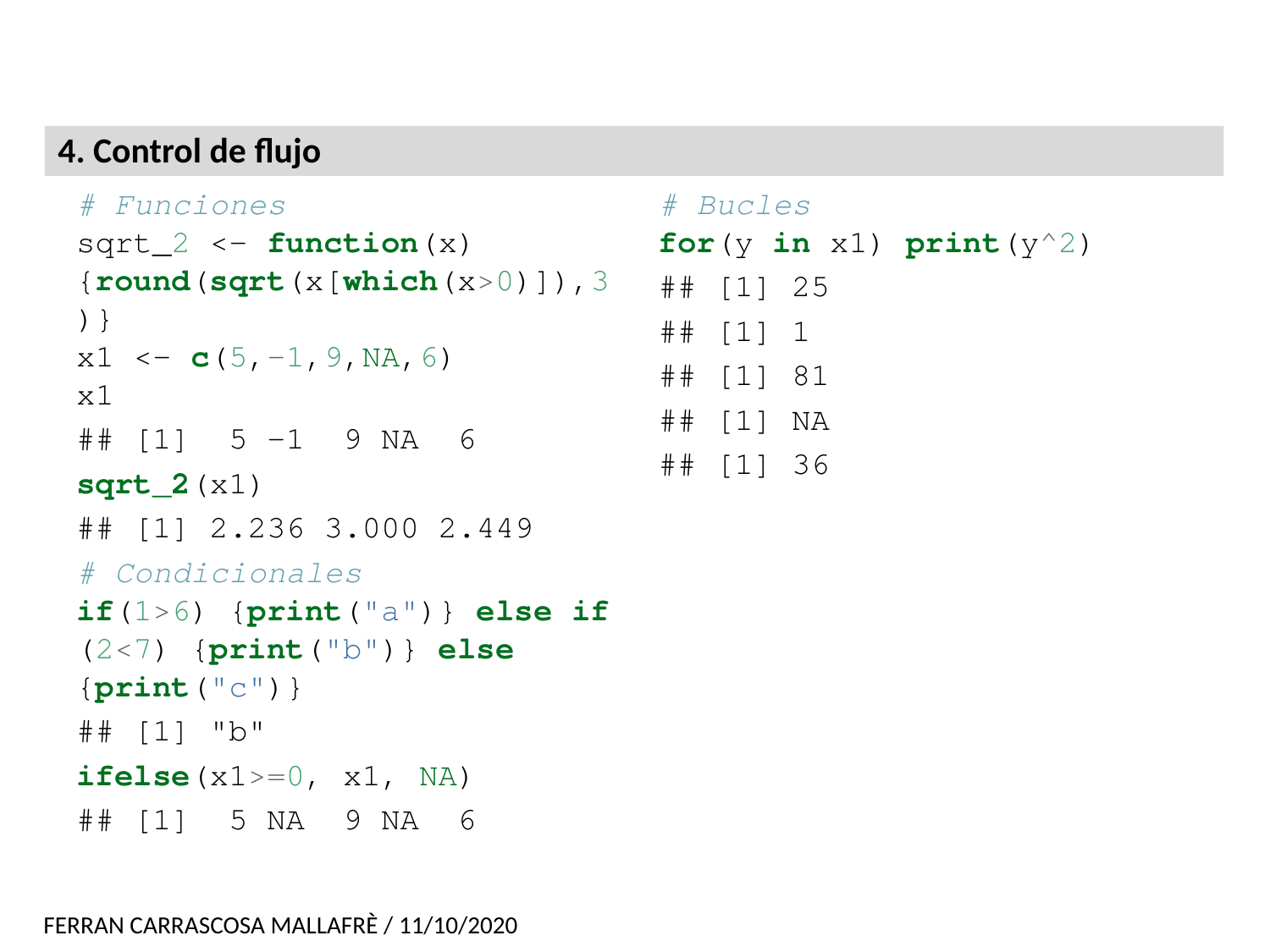

# 4. Control de flujo
# Funciones sqrt_2 <- function(x) {round(sqrt(x[which(x>0)]),3)} x1 <- c(5,-1,9,NA,6) x1
## [1]  5 -1  9 NA  6
sqrt_2(x1)
## [1] 2.236 3.000 2.449
# Condicionales if(1>6) {print("a")} else if (2<7) {print("b")} else {print("c")}
## [1] "b"
ifelse(x1>=0, x1, NA)
## [1]  5 NA  9 NA  6
# Bucles for(y in x1) print(y^2)
## [1] 25
## [1] 1
## [1] 81
## [1] NA
## [1] 36